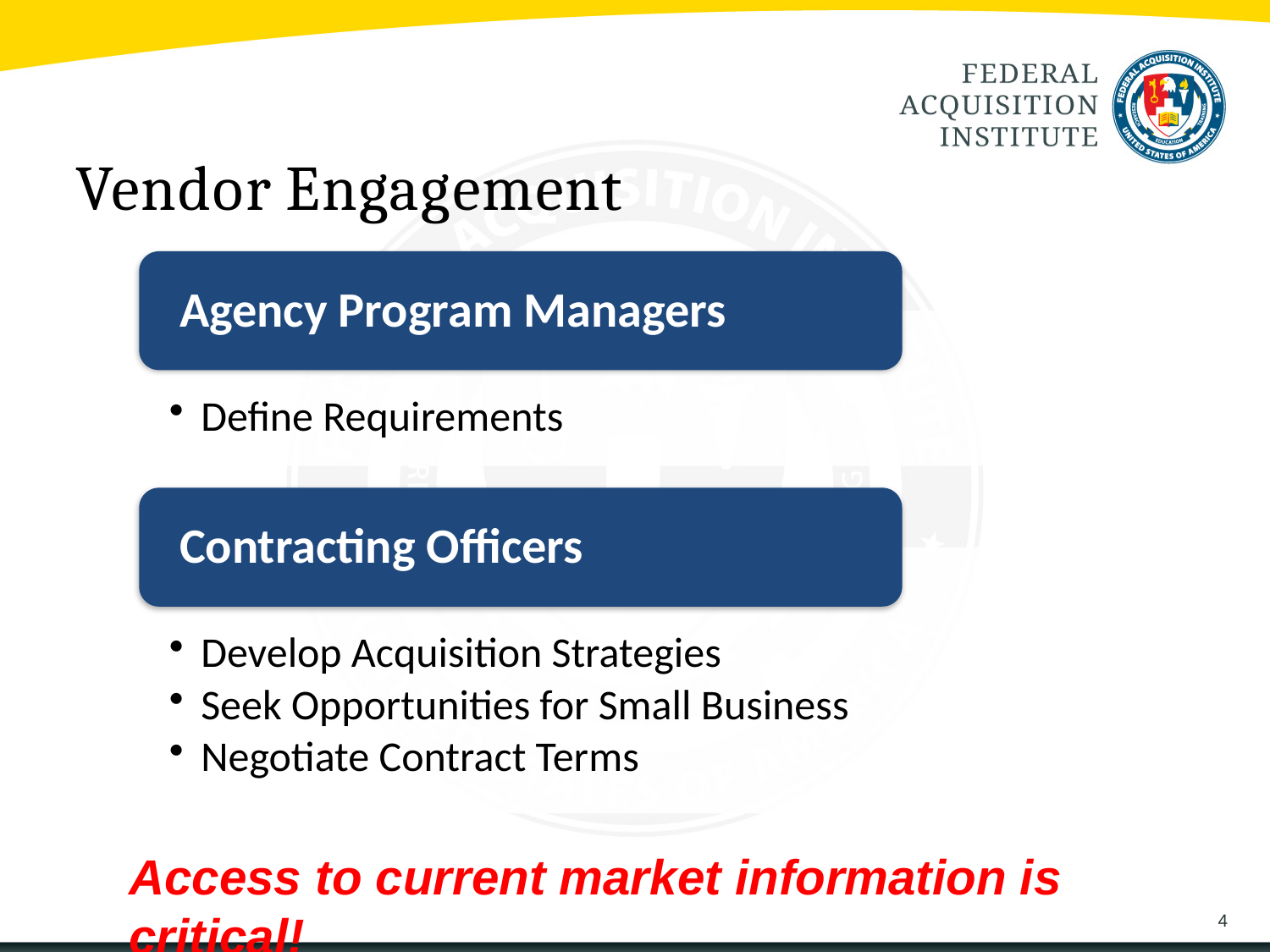

# Vendor Engagement
Define Requirements
Agency Program Managers
Develop Acquisition Strategies
Seek Opportunities for Small Business
Negotiate Contract Terms
Contracting Officers
Access to current market information is critical!

4